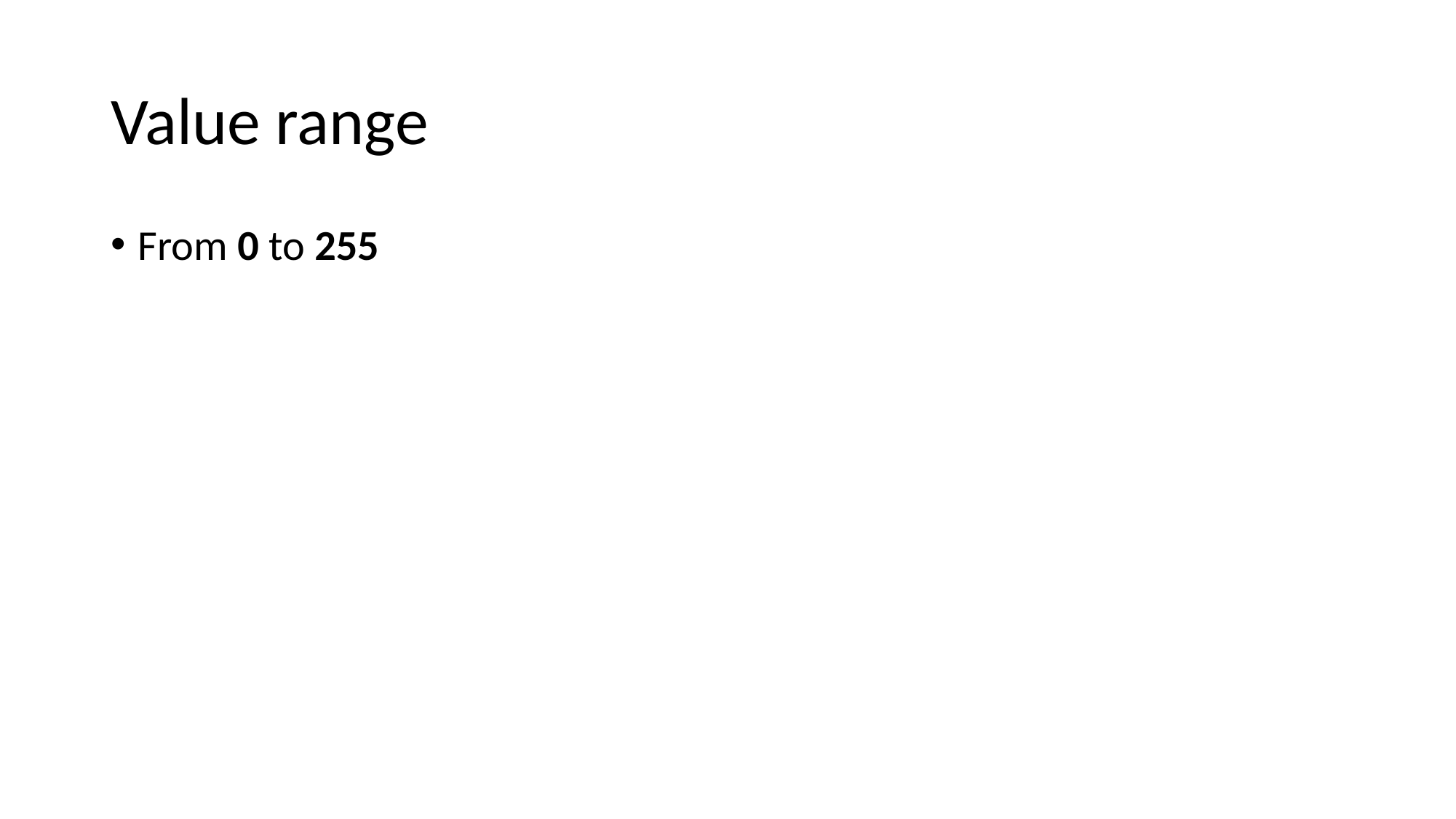

# Value range
From 0 to 255